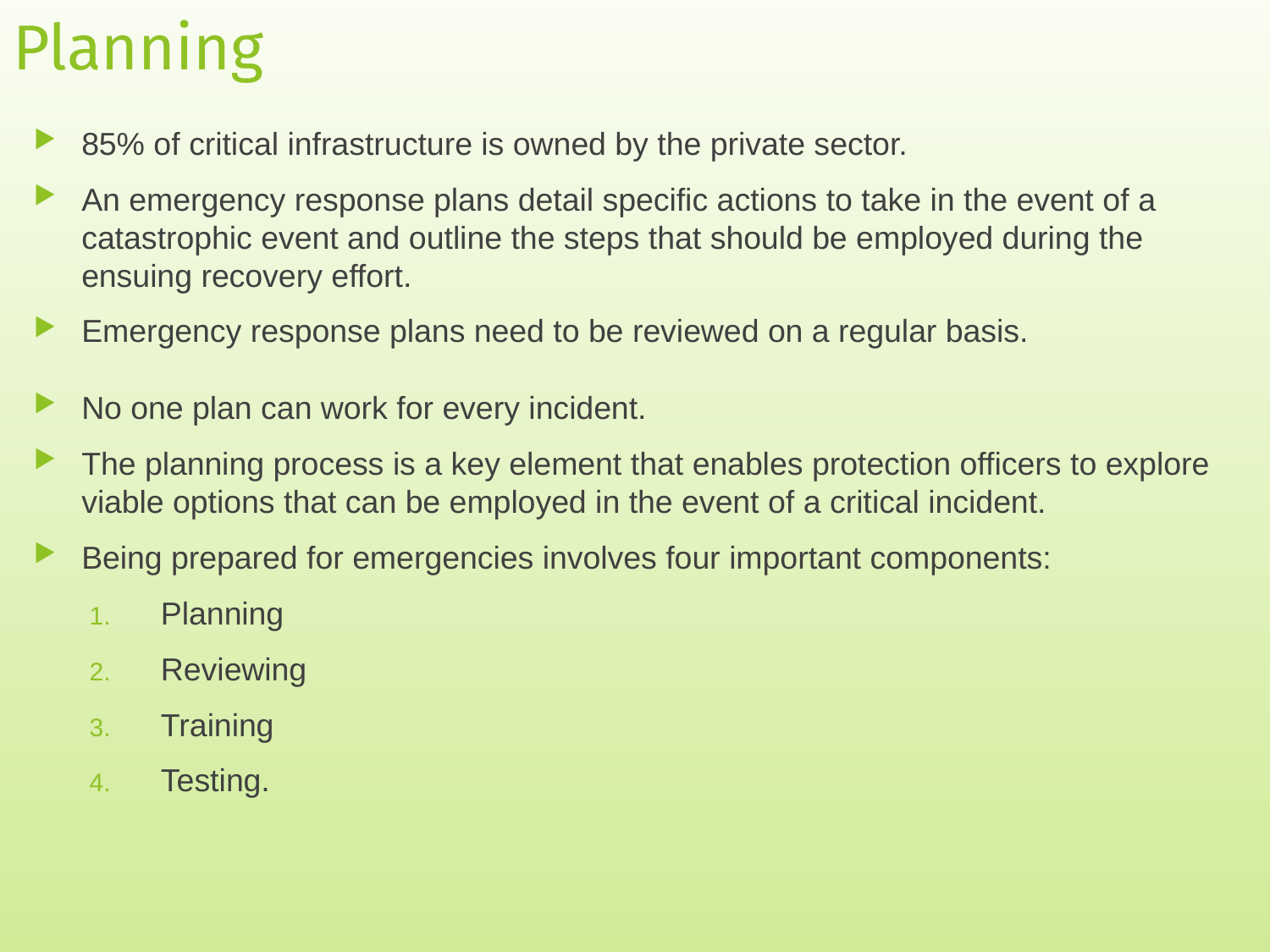

# Planning
85% of critical infrastructure is owned by the private sector.
An emergency response plans detail specific actions to take in the event of a catastrophic event and outline the steps that should be employed during the ensuing recovery effort.
Emergency response plans need to be reviewed on a regular basis.

No one plan can work for every incident.
The planning process is a key element that enables protection officers to explore viable options that can be employed in the event of a critical incident.
Being prepared for emergencies involves four important components:
Planning
Reviewing
Training
Testing.
4